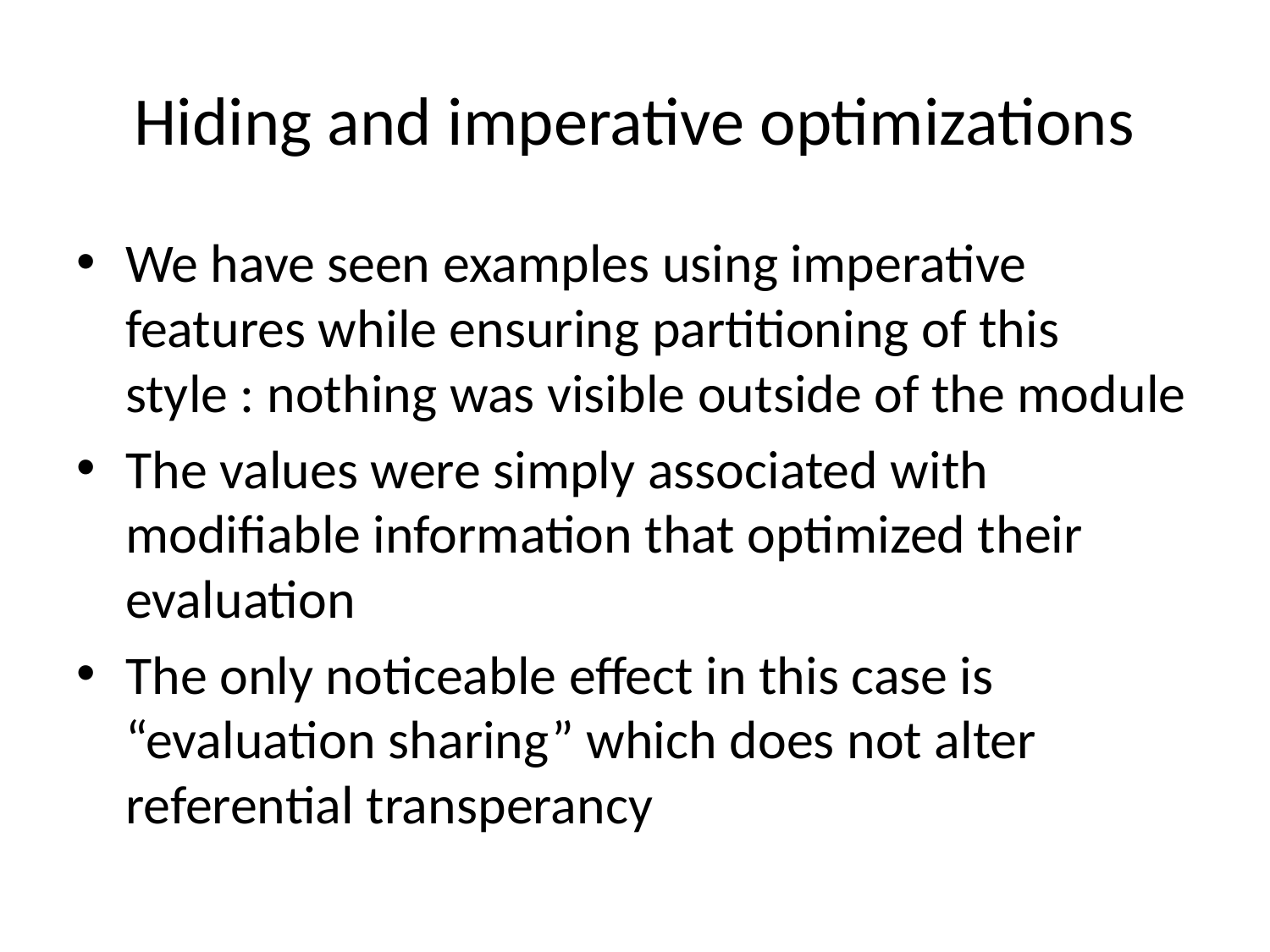

# Hiding and imperative optimizations
We have seen examples using imperative features while ensuring partitioning of this style : nothing was visible outside of the module
The values were simply associated with modifiable information that optimized their evaluation
The only noticeable effect in this case is “evaluation sharing” which does not alter referential transperancy